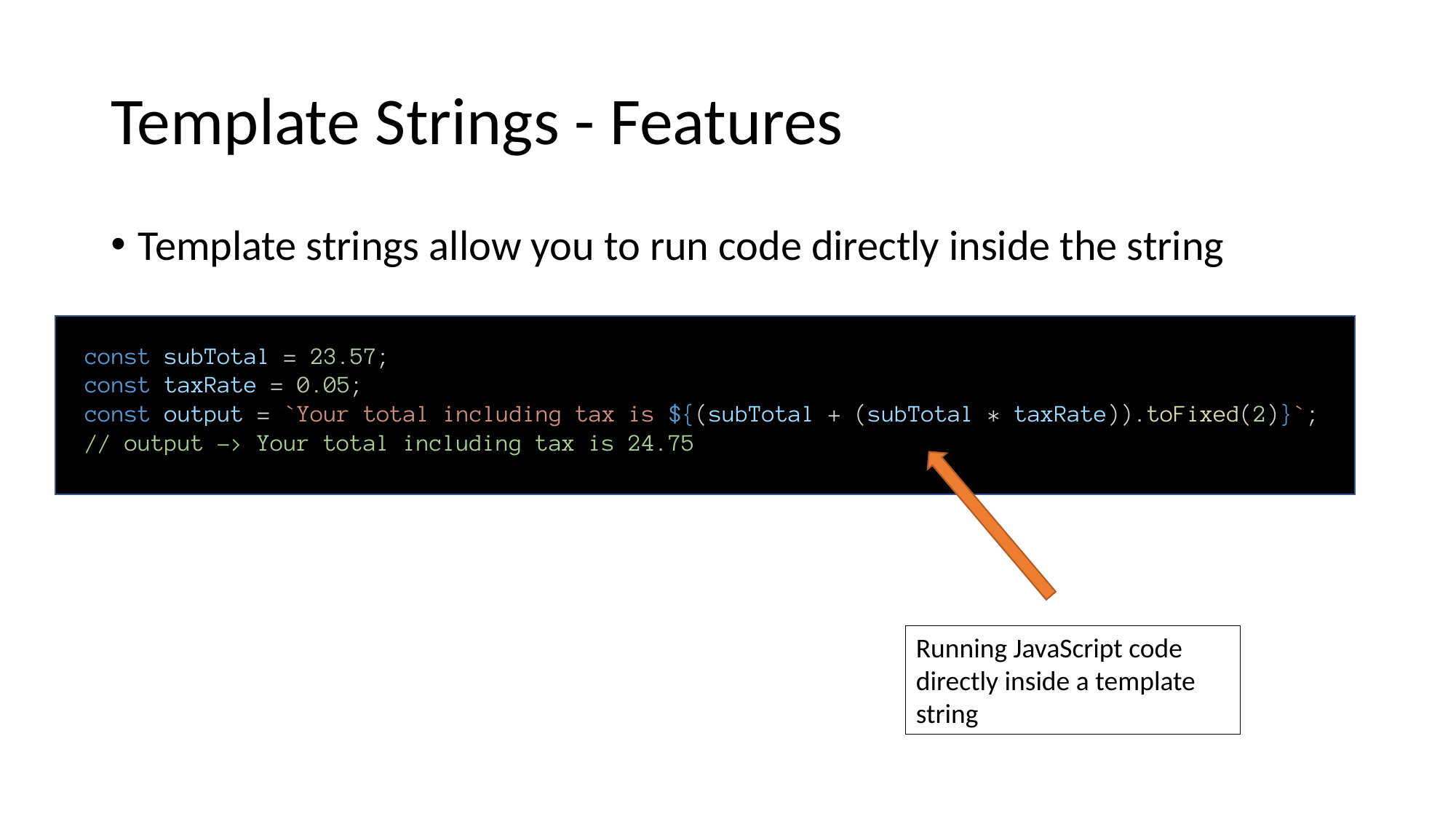

# Template Strings - Features
Template strings allow you to run code directly inside the string

const subTotal = 23.57;
const taxRate = 0.05;
const output = `Your total including tax is ${(subTotal + (subTotal * taxRate)).toFixed(2)}`;
// output -> Your total including tax is 24.75

Running JavaScript code directly inside a template string